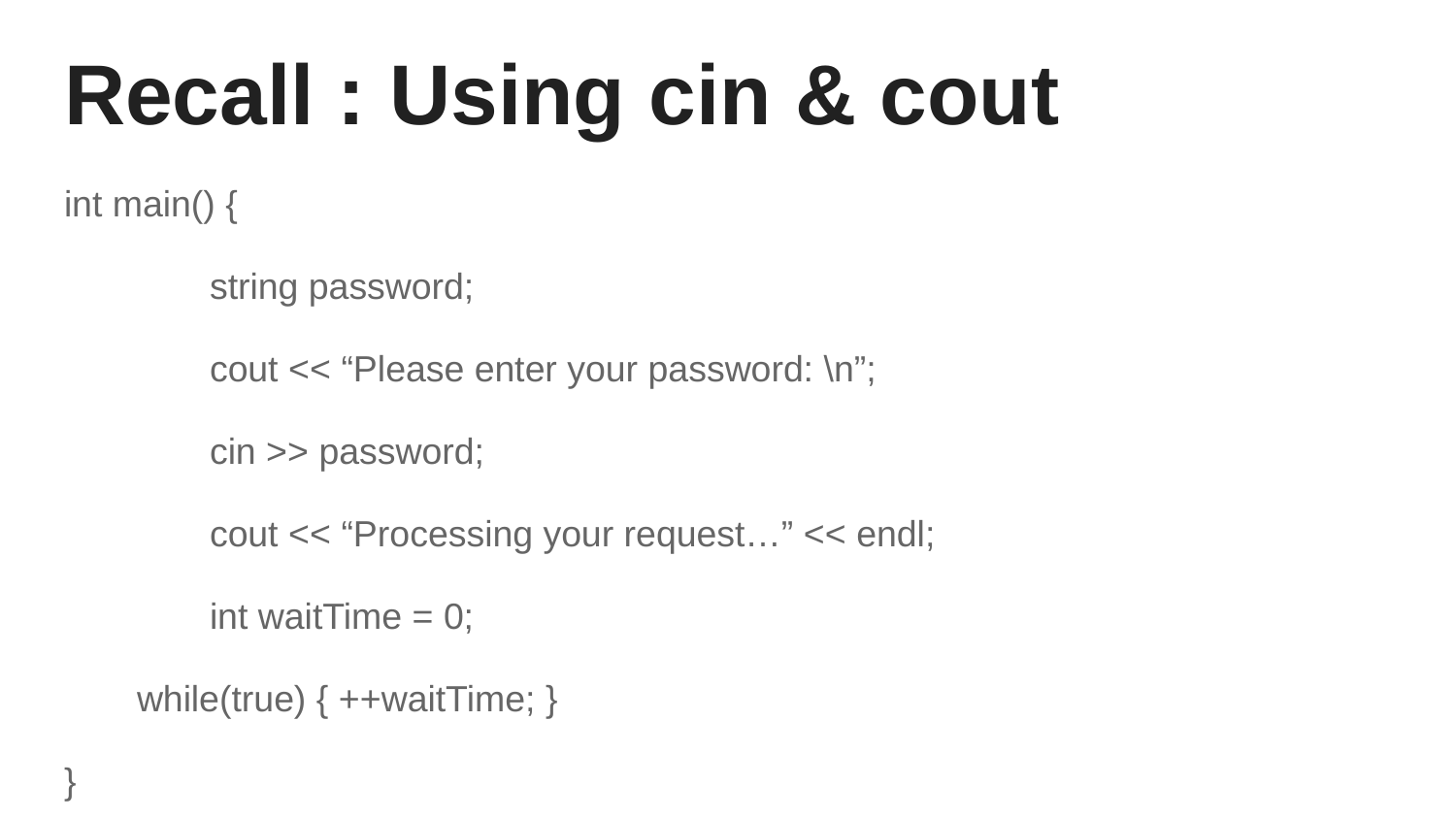

# Recall : Using cin & cout
int main() {
	string password;
	cout << “Please enter your password: \n”;
	cin >> password;
	cout << “Processing your request…” << endl;
	int waitTime = 0;
while(true) { ++waitTime; }
}